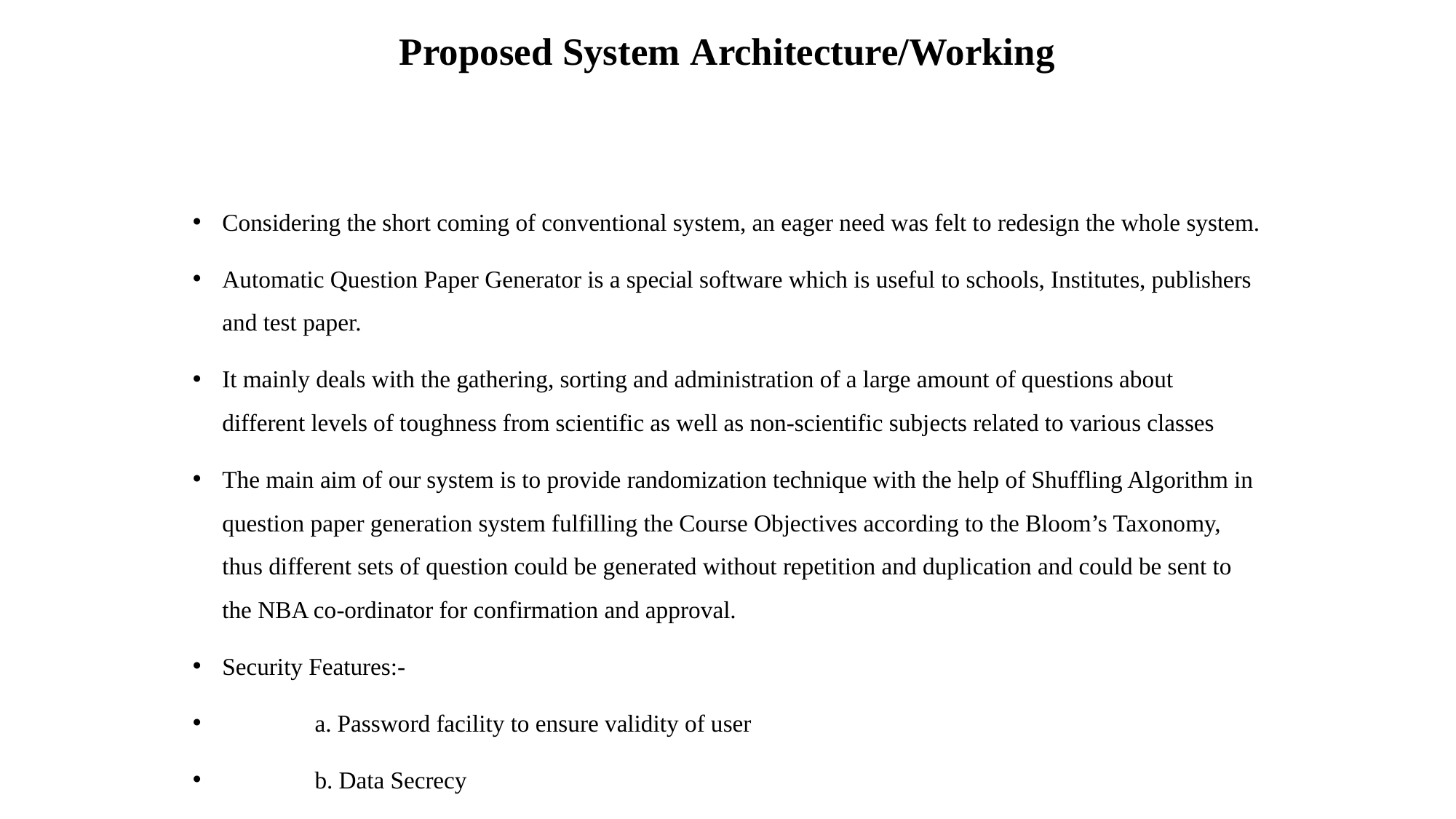

# Proposed System Architecture/Working

Considering the short coming of conventional system, an eager need was felt to redesign the whole system.
Automatic Question Paper Generator is a special software which is useful to schools, Institutes, publishers and test paper.
It mainly deals with the gathering, sorting and administration of a large amount of questions about different levels of toughness from scientific as well as non-scientific subjects related to various classes
The main aim of our system is to provide randomization technique with the help of Shuffling Algorithm in question paper generation system fulfilling the Course Objectives according to the Bloom’s Taxonomy, thus different sets of question could be generated without repetition and duplication and could be sent to the NBA co-ordinator for confirmation and approval.
Security Features:-
			a. Password facility to ensure validity of user
			b. Data Secrecy